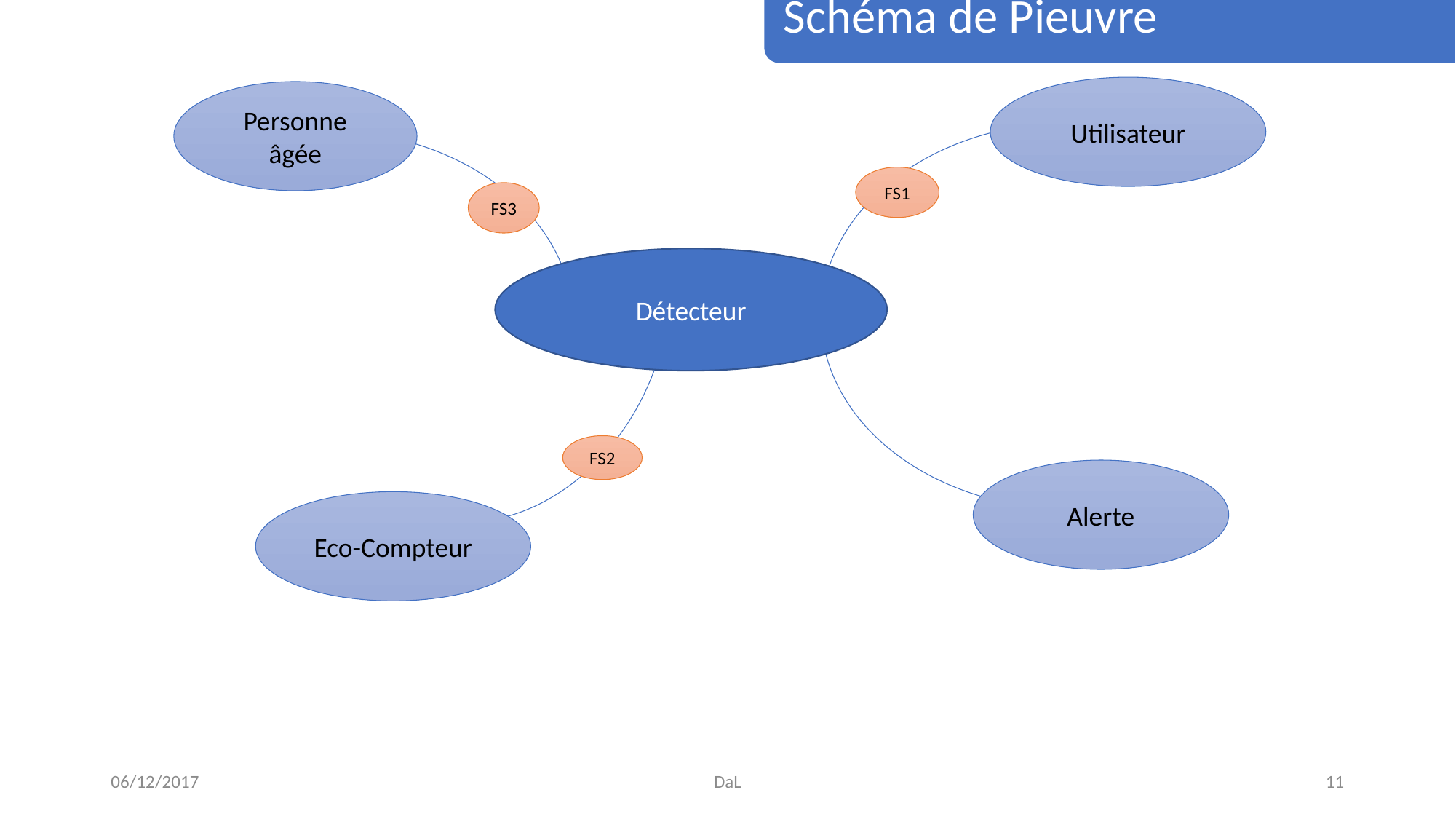

Schéma de Pieuvre
Utilisateur
Personne âgée

FS1
FS3
Détecteur
FS2
Alerte
Eco-Compteur
06/12/2017
DaL
11